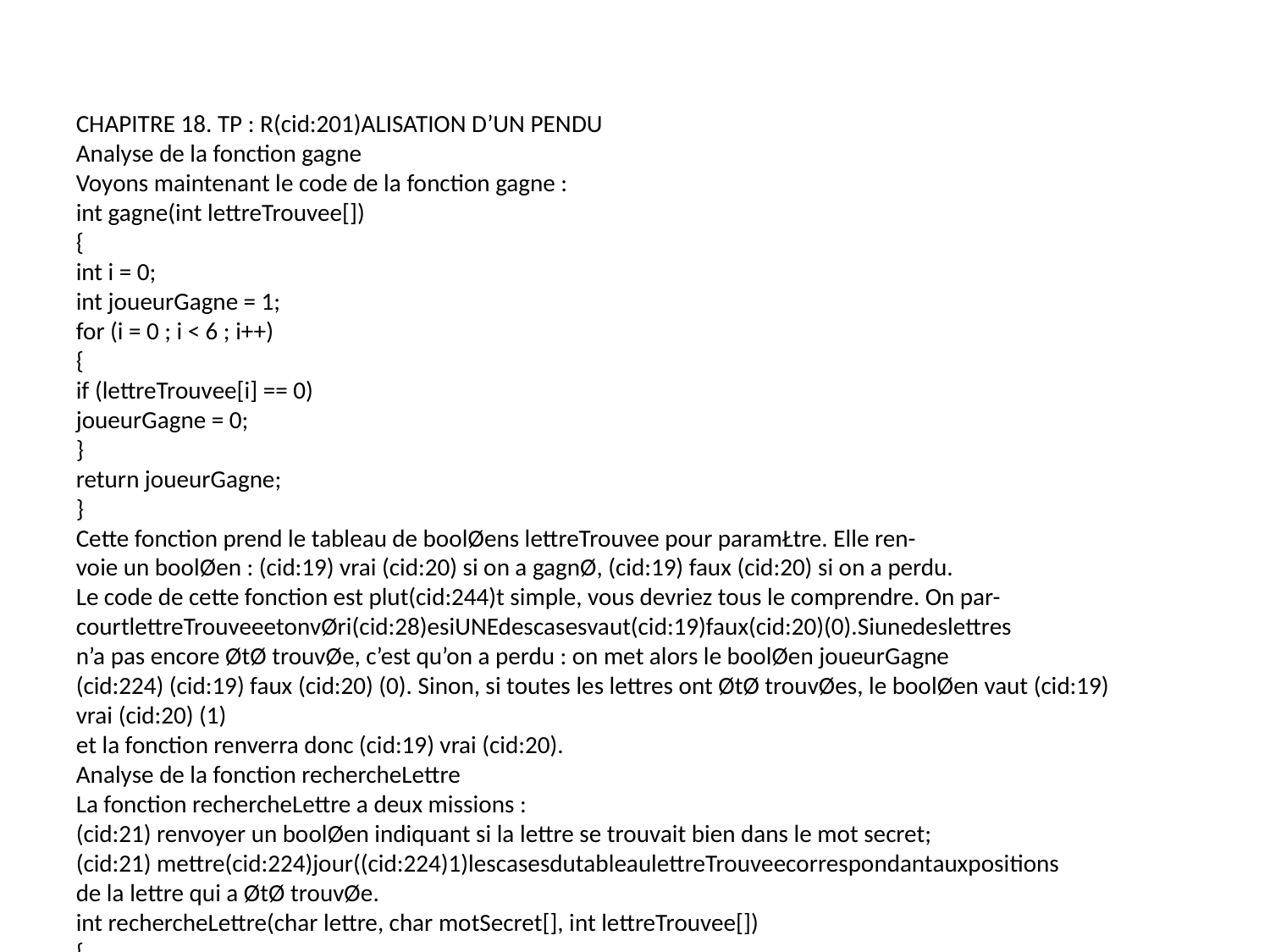

CHAPITRE 18. TP : R(cid:201)ALISATION D’UN PENDU
Analyse de la fonction gagne
Voyons maintenant le code de la fonction gagne :
int gagne(int lettreTrouvee[])
{
int i = 0;
int joueurGagne = 1;
for (i = 0 ; i < 6 ; i++)
{
if (lettreTrouvee[i] == 0)
joueurGagne = 0;
}
return joueurGagne;
}
Cette fonction prend le tableau de boolØens lettreTrouvee pour paramŁtre. Elle ren-
voie un boolØen : (cid:19) vrai (cid:20) si on a gagnØ, (cid:19) faux (cid:20) si on a perdu.
Le code de cette fonction est plut(cid:244)t simple, vous devriez tous le comprendre. On par-
courtlettreTrouveeetonvØri(cid:28)esiUNEdescasesvaut(cid:19)faux(cid:20)(0).Siunedeslettres
n’a pas encore ØtØ trouvØe, c’est qu’on a perdu : on met alors le boolØen joueurGagne
(cid:224) (cid:19) faux (cid:20) (0). Sinon, si toutes les lettres ont ØtØ trouvØes, le boolØen vaut (cid:19) vrai (cid:20) (1)
et la fonction renverra donc (cid:19) vrai (cid:20).
Analyse de la fonction rechercheLettre
La fonction rechercheLettre a deux missions :
(cid:21) renvoyer un boolØen indiquant si la lettre se trouvait bien dans le mot secret;
(cid:21) mettre(cid:224)jour((cid:224)1)lescasesdutableaulettreTrouveecorrespondantauxpositions
de la lettre qui a ØtØ trouvØe.
int rechercheLettre(char lettre, char motSecret[], int lettreTrouvee[])
{
int i = 0;
int bonneLettre = 0;
// On parcourt motSecret pour vØrifier si la lettre proposØe y est
for (i = 0 ; motSecret[i] != ’\0’ ; i++)
{
if (lettre == motSecret[i]) // Si la lettre y est
{
bonneLettre = 1; // On mØmorise que c’Øtait une bonne lettre
lettreTrouvee[i] = 1; // On met (cid:224) 1 la case du tableau de boolØens
(cid:44)→ correspondant (cid:224) la lettre actuelle
}
260